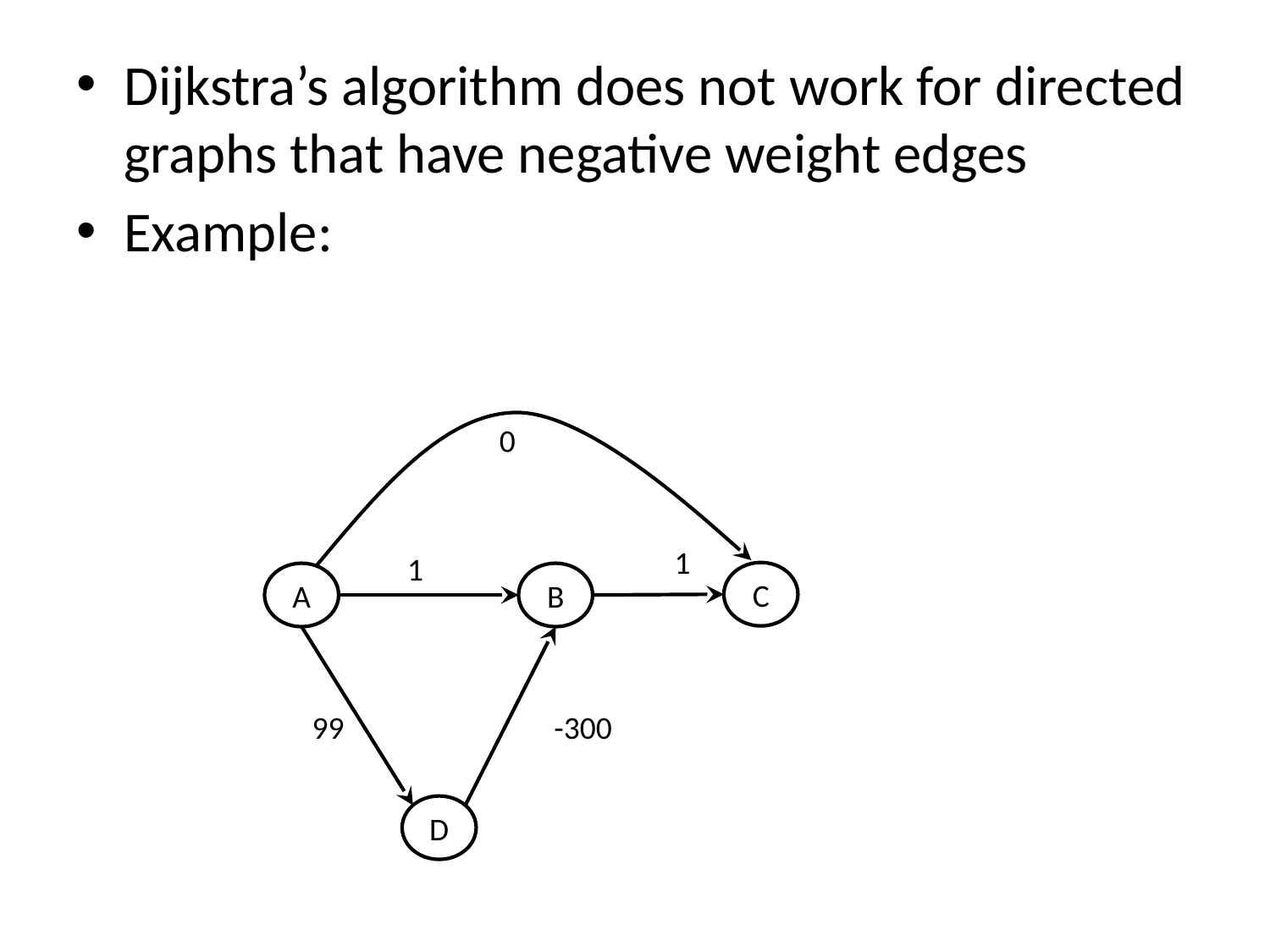

Dijkstra’s algorithm does not work for directed graphs that have negative weight edges
Example:

0
1
1
C
A
B
99
-300
D